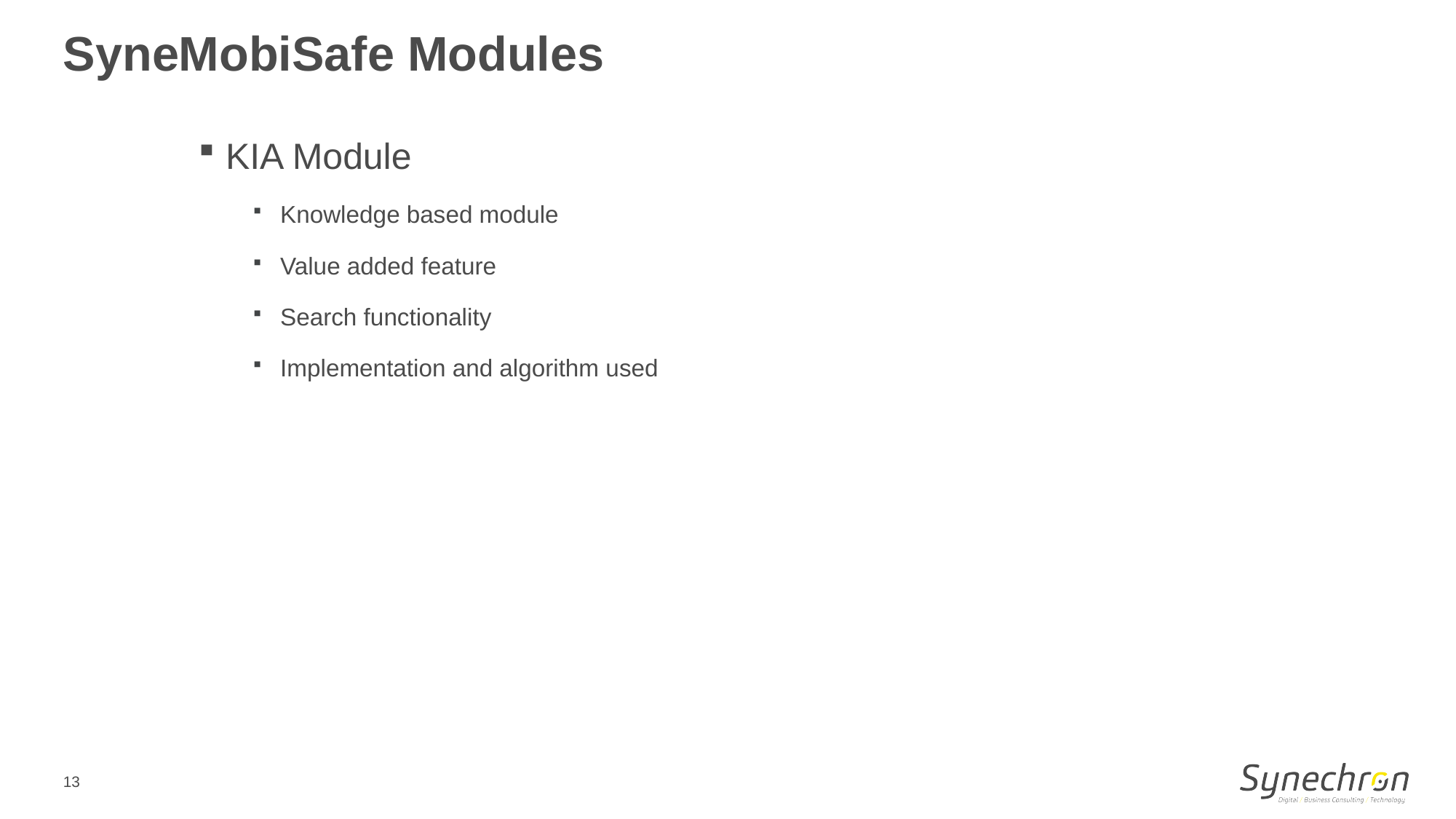

SyneMobiSafe Modules
KIA Module
Knowledge based module
Value added feature
Search functionality
Implementation and algorithm used

13